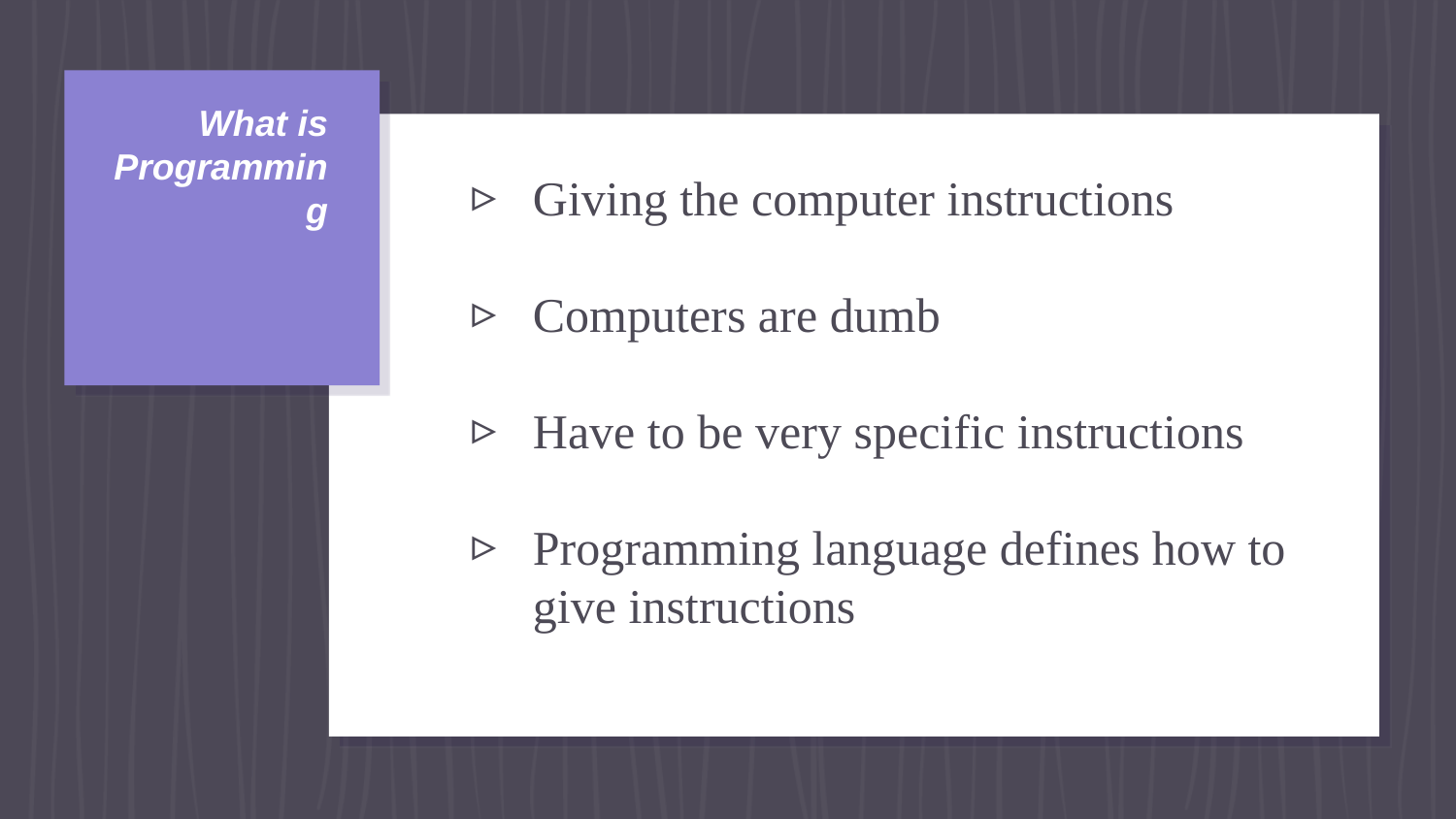

# What is Programming
Giving the computer instructions
Computers are dumb
Have to be very specific instructions
Programming language defines how to give instructions